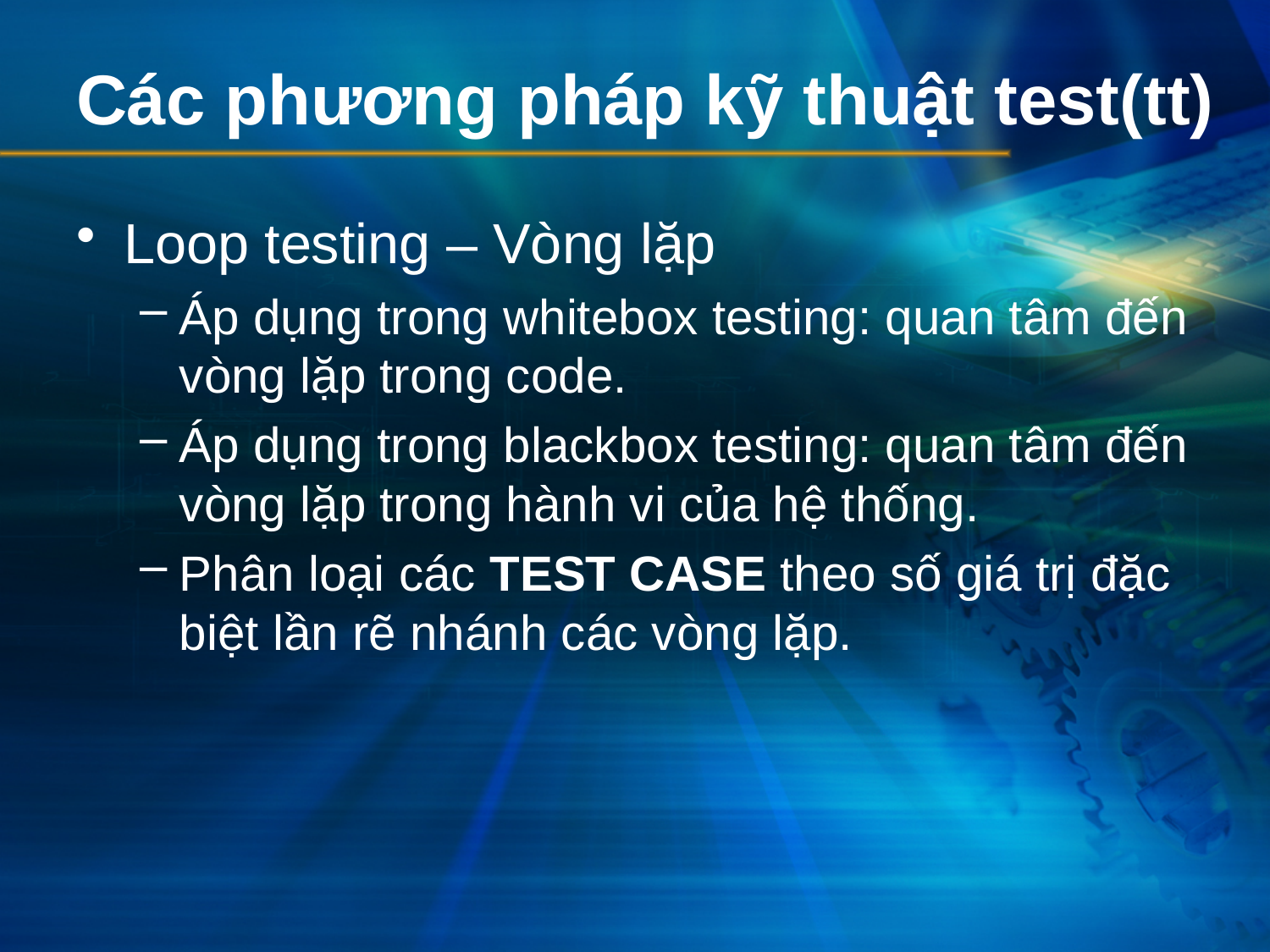

# Các phương pháp kỹ thuật test(tt)
Loop testing – Vòng lặp
Áp dụng trong whitebox testing: quan tâm đến vòng lặp trong code.
Áp dụng trong blackbox testing: quan tâm đến vòng lặp trong hành vi của hệ thống.
Phân loại các TEST CASE theo số giá trị đặc biệt lần rẽ nhánh các vòng lặp.